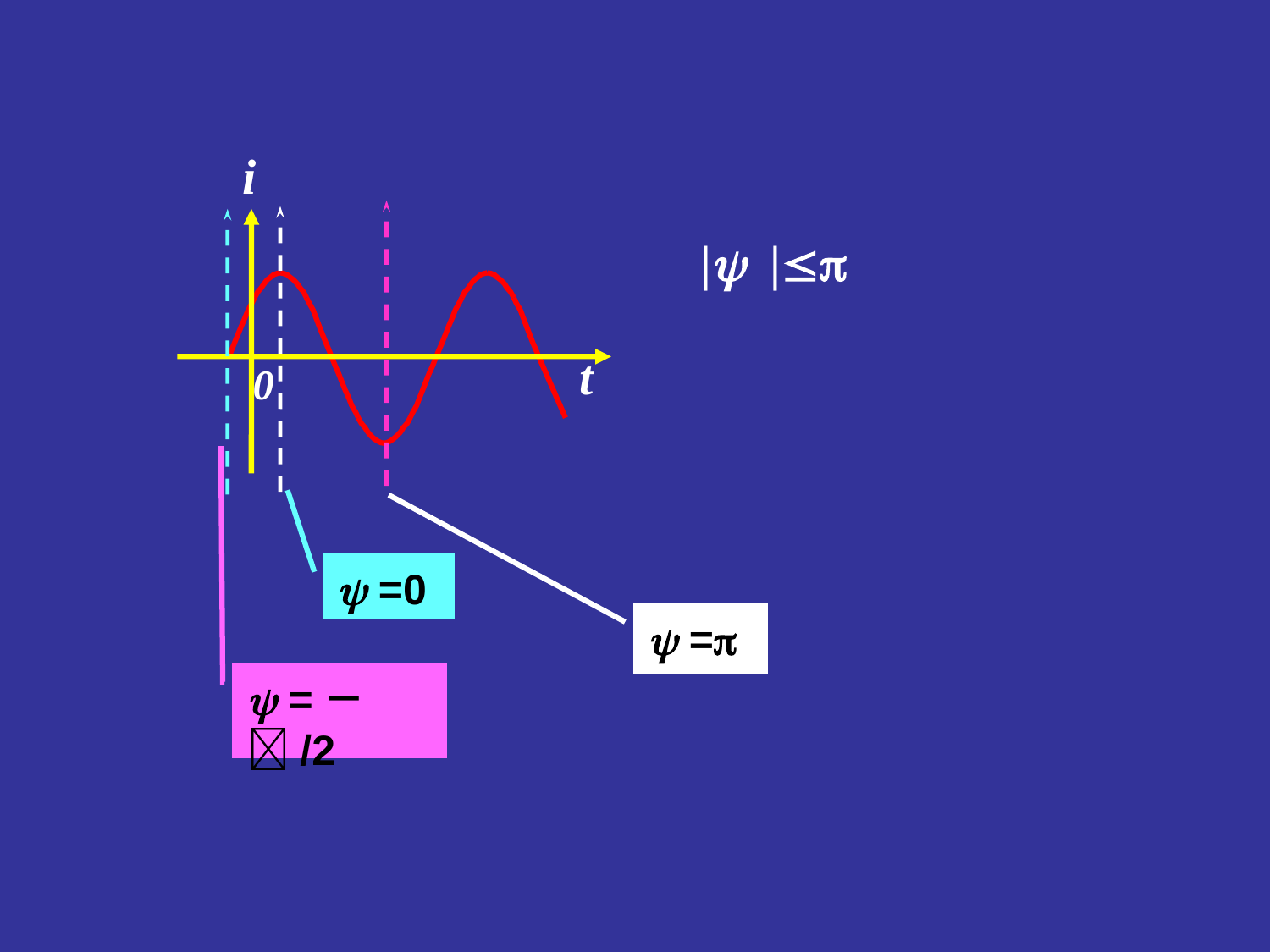

i

t
0

|ψ  |≤π
ψ =0

ψ =π

ψ =－π/2